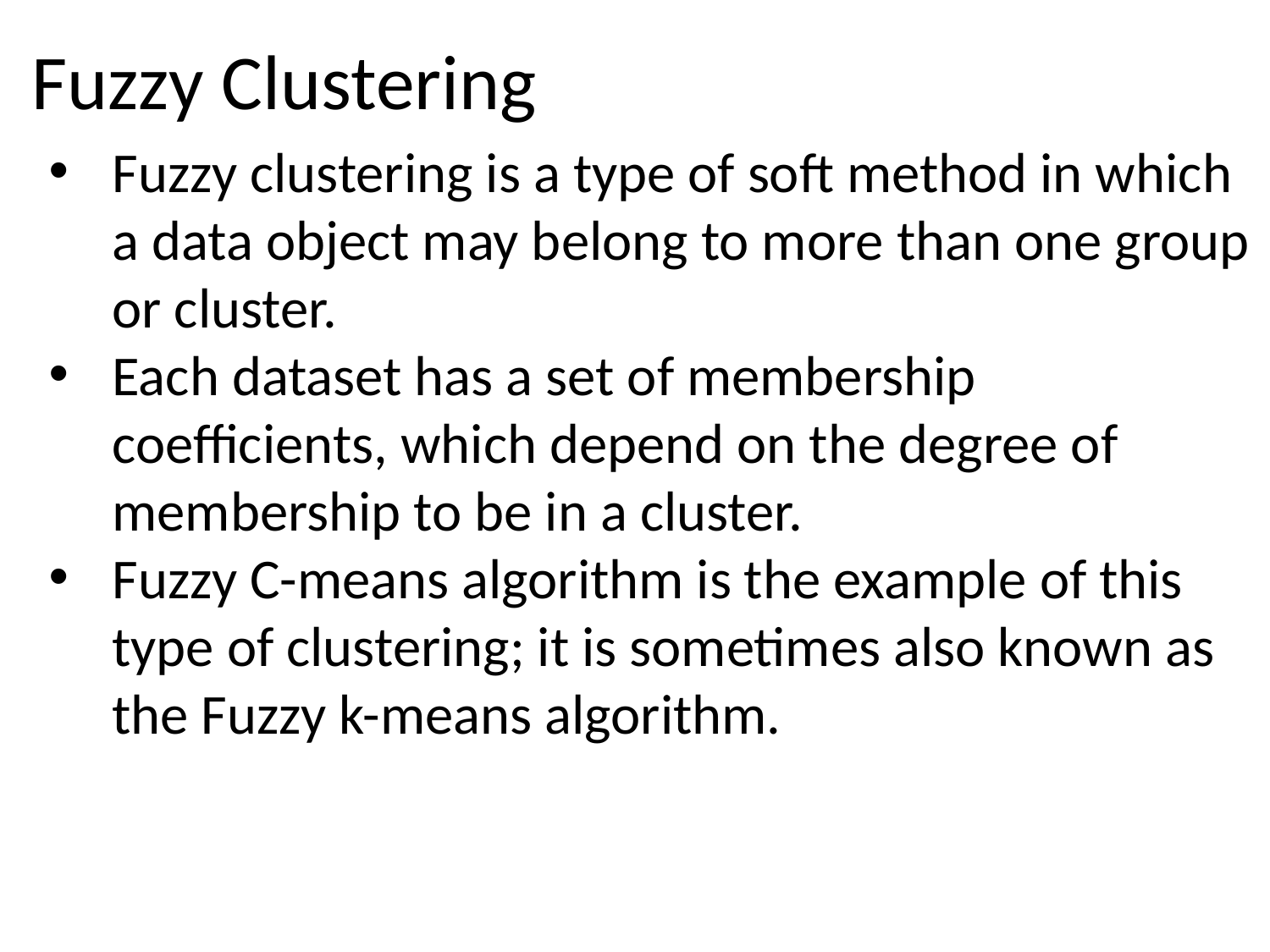

# Fuzzy Clustering
Fuzzy clustering is a type of soft method in which a data object may belong to more than one group or cluster.
Each dataset has a set of membership coefficients, which depend on the degree of membership to be in a cluster.
Fuzzy C-means algorithm is the example of this type of clustering; it is sometimes also known as the Fuzzy k-means algorithm.